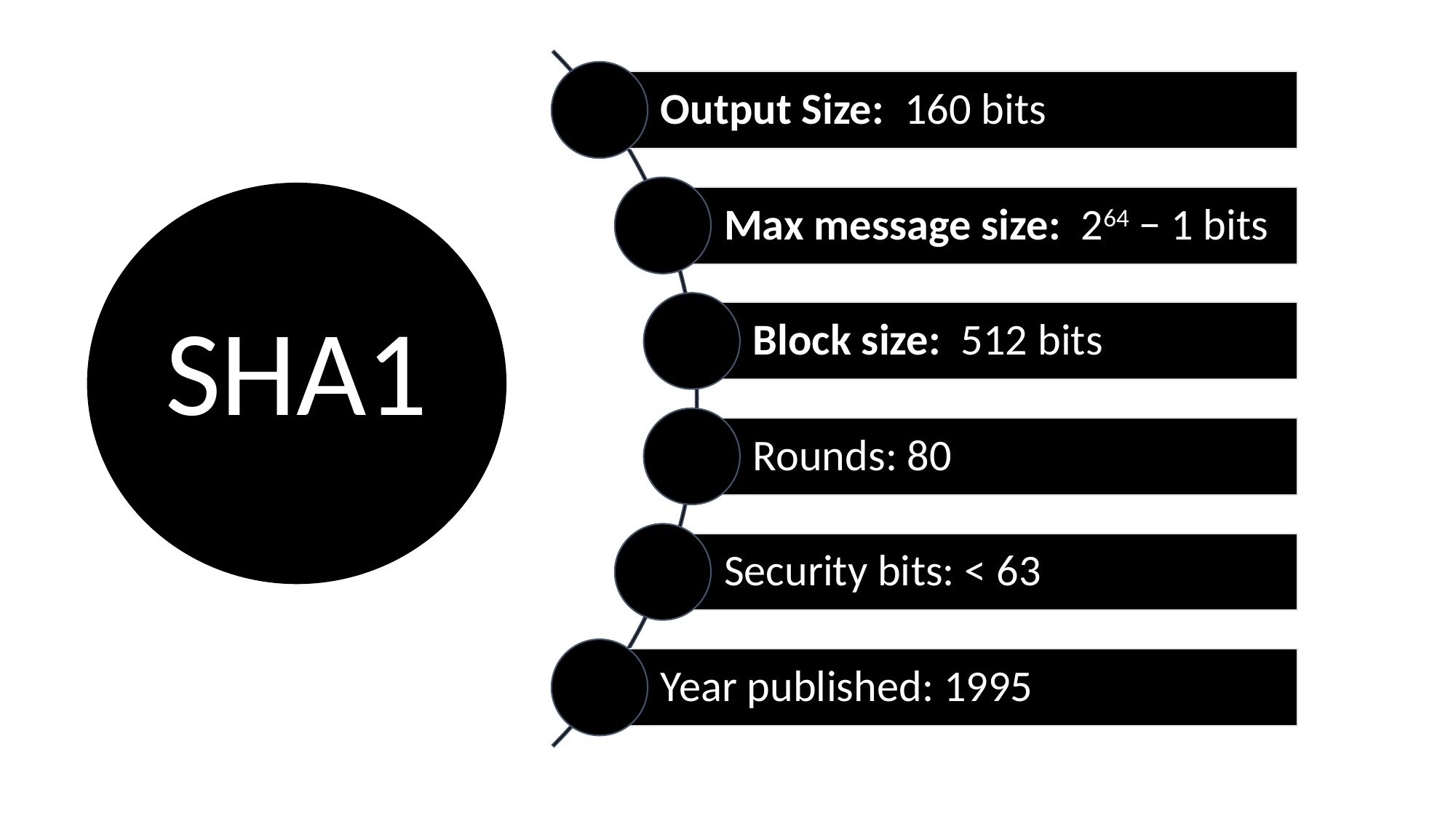

Output Size:  160 bits
Max message size:  264 − 1 bits
Block size:  512 bits
Rounds: 80
Security bits: < 63
Year published: 1995
SHA1